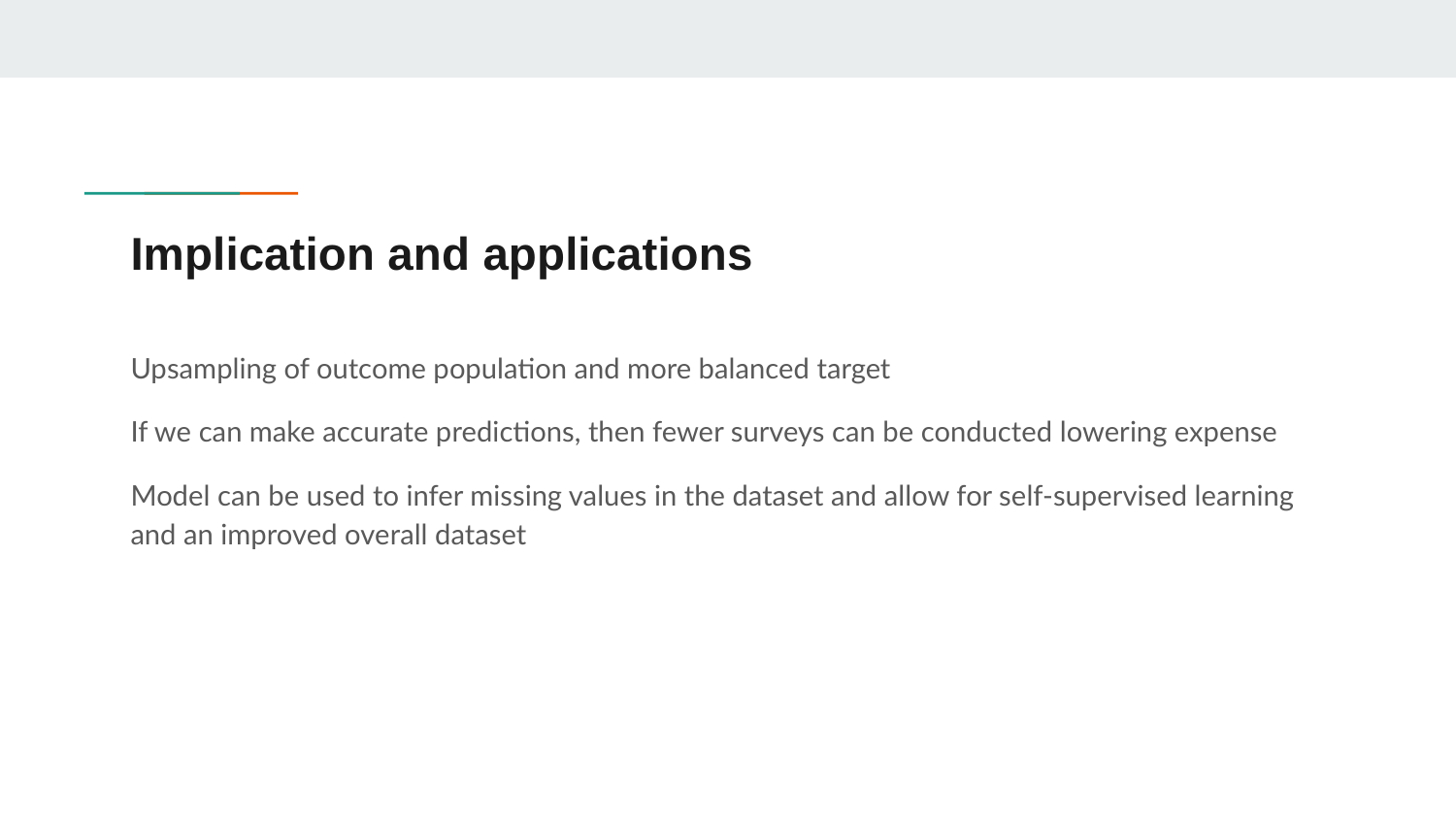

# Implication and applications
Upsampling of outcome population and more balanced target
If we can make accurate predictions, then fewer surveys can be conducted lowering expense
Model can be used to infer missing values in the dataset and allow for self-supervised learning and an improved overall dataset